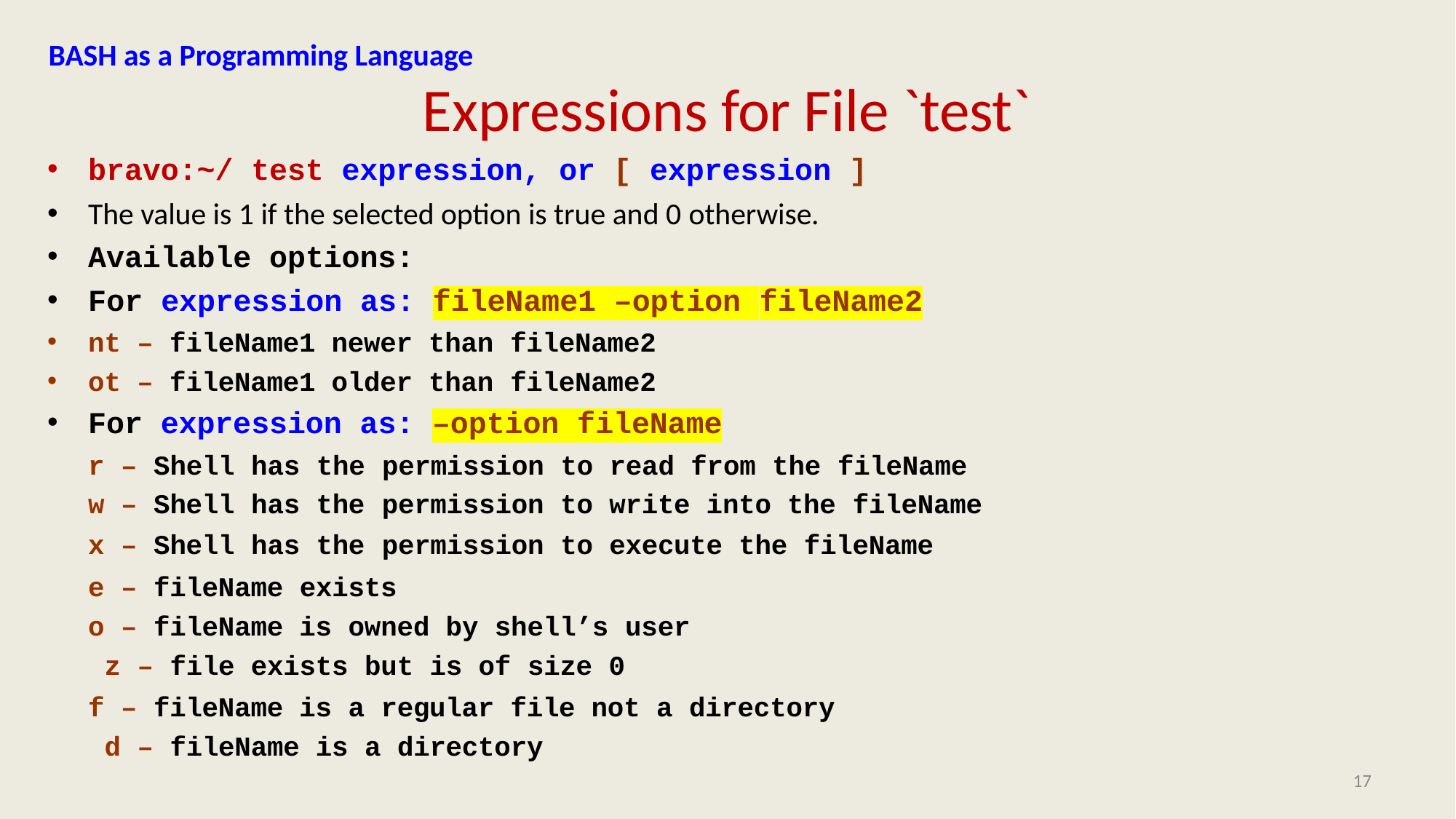

# BASH as a Programming Language
Expressions for File `test`
bravo:~/ test expression, or [ expression ]
The value is 1 if the selected option is true and 0 otherwise.
Available options:
For expression as: fileName1 –option fileName2
nt – fileName1 newer than fileName2
ot – fileName1 older than fileName2
For expression as: –option fileName
| r | – Shell | has | the | permission | to | read from the fileName |
| --- | --- | --- | --- | --- | --- | --- |
| w | – Shell | has | the | permission | to | write into the fileName |
| x | – Shell | has | the | permission | to | execute the fileName |
e – fileName exists
o – fileName is owned by shell’s user  z – file exists but is of size 0
f – fileName is a regular file not a directory  d – fileName is a directory
17